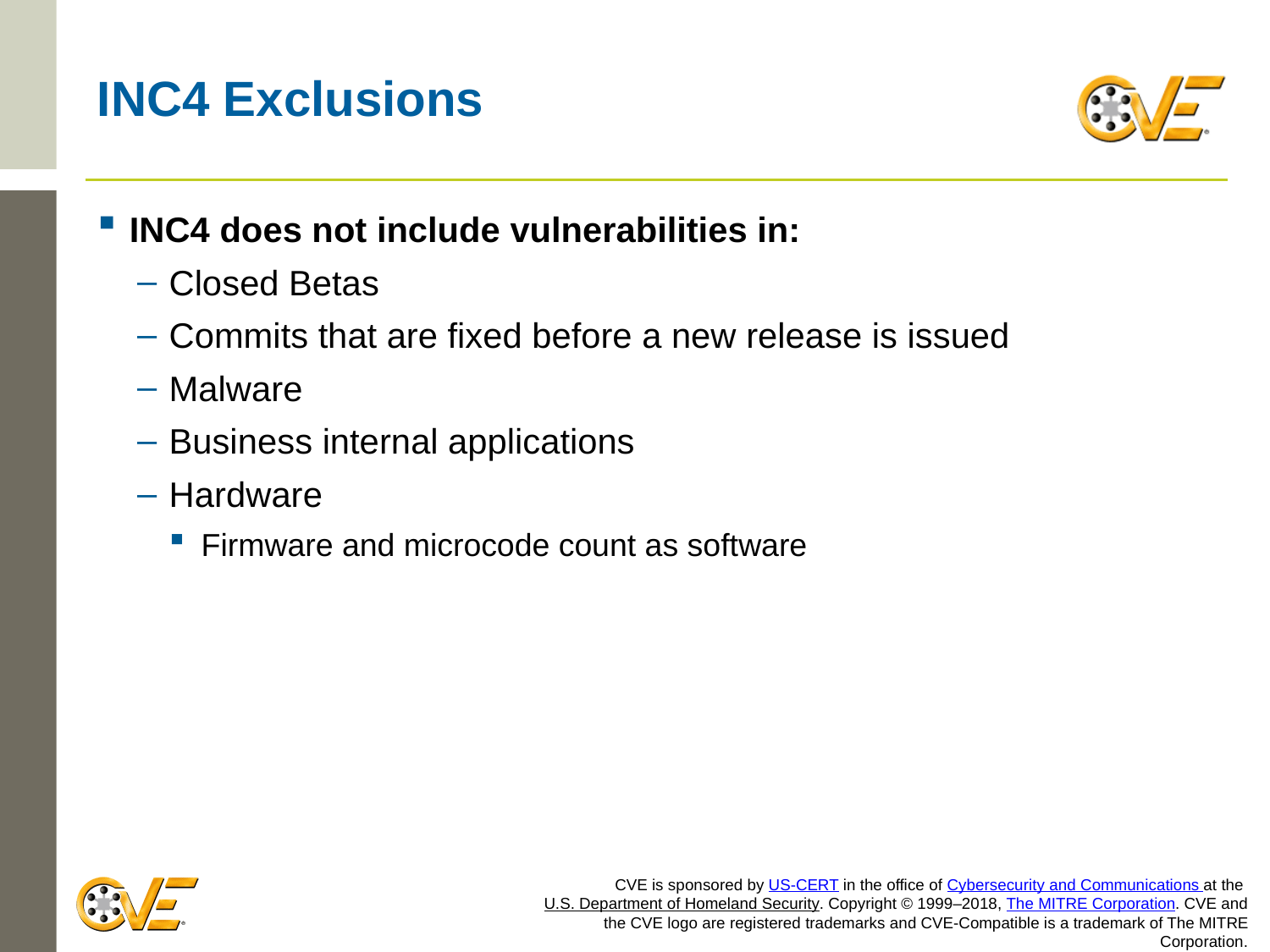

# INC4 Exclusions
INC4 does not include vulnerabilities in:
Closed Betas
Commits that are fixed before a new release is issued
Malware
Business internal applications
Hardware
Firmware and microcode count as software